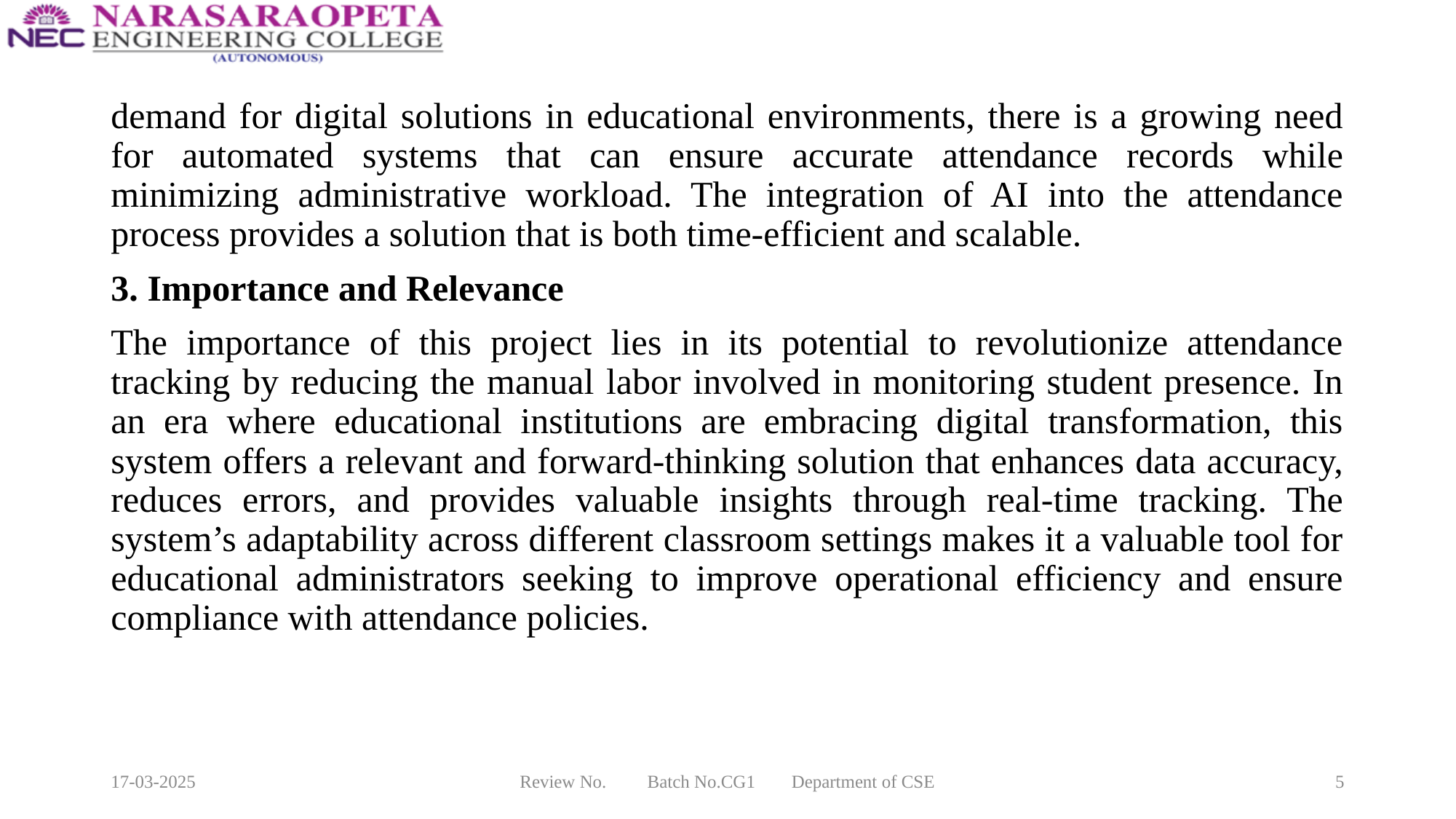

demand for digital solutions in educational environments, there is a growing need for automated systems that can ensure accurate attendance records while minimizing administrative workload. The integration of AI into the attendance process provides a solution that is both time-efficient and scalable.
3. Importance and Relevance
The importance of this project lies in its potential to revolutionize attendance tracking by reducing the manual labor involved in monitoring student presence. In an era where educational institutions are embracing digital transformation, this system offers a relevant and forward-thinking solution that enhances data accuracy, reduces errors, and provides valuable insights through real-time tracking. The system’s adaptability across different classroom settings makes it a valuable tool for educational administrators seeking to improve operational efficiency and ensure compliance with attendance policies.

17-03-2025
Review No.         Batch No.CG1        Department of CSE
5